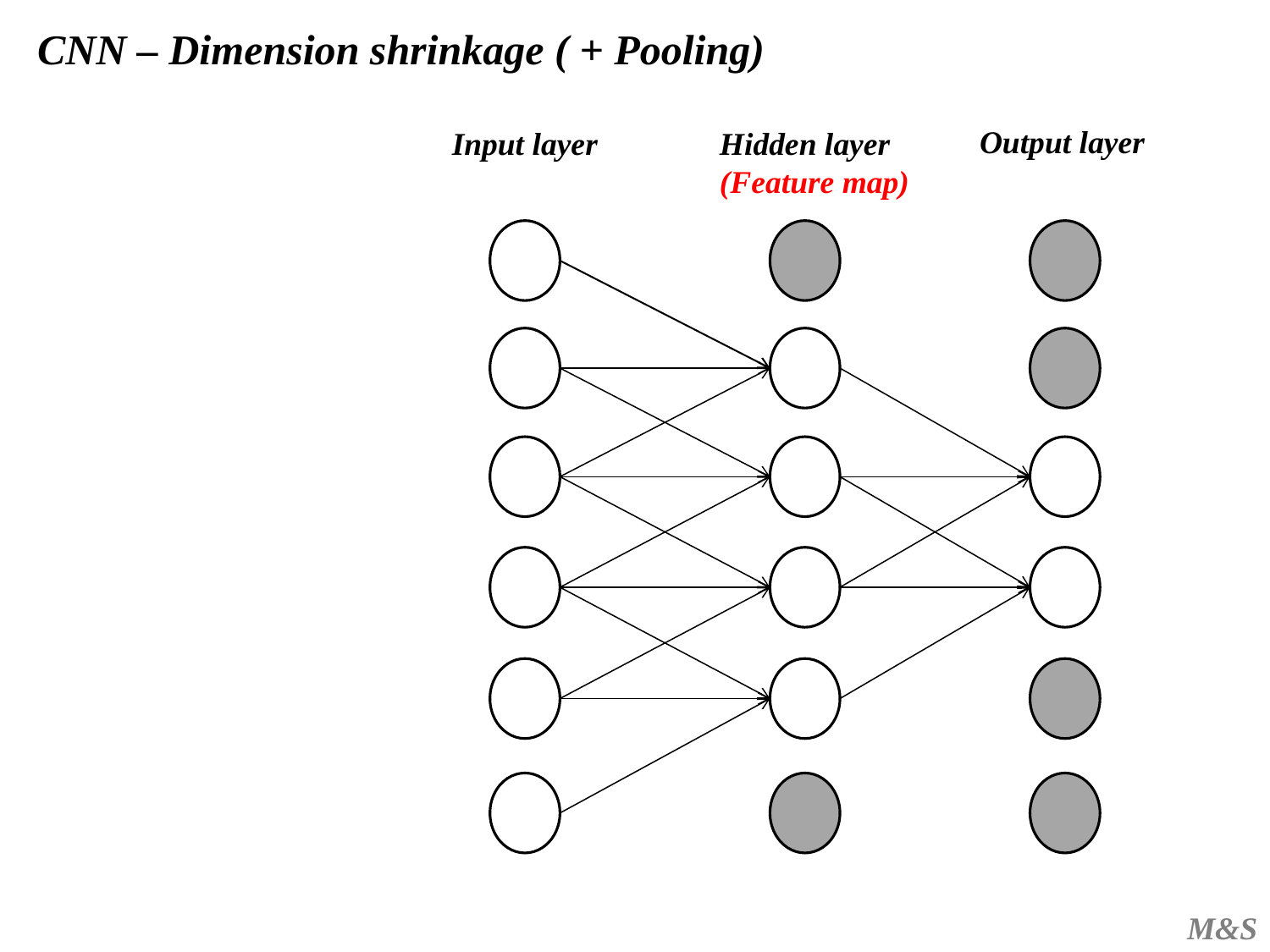

CNN – Dimension shrinkage ( + Pooling)
Output layer
Input layer
Hidden layer
(Feature map)